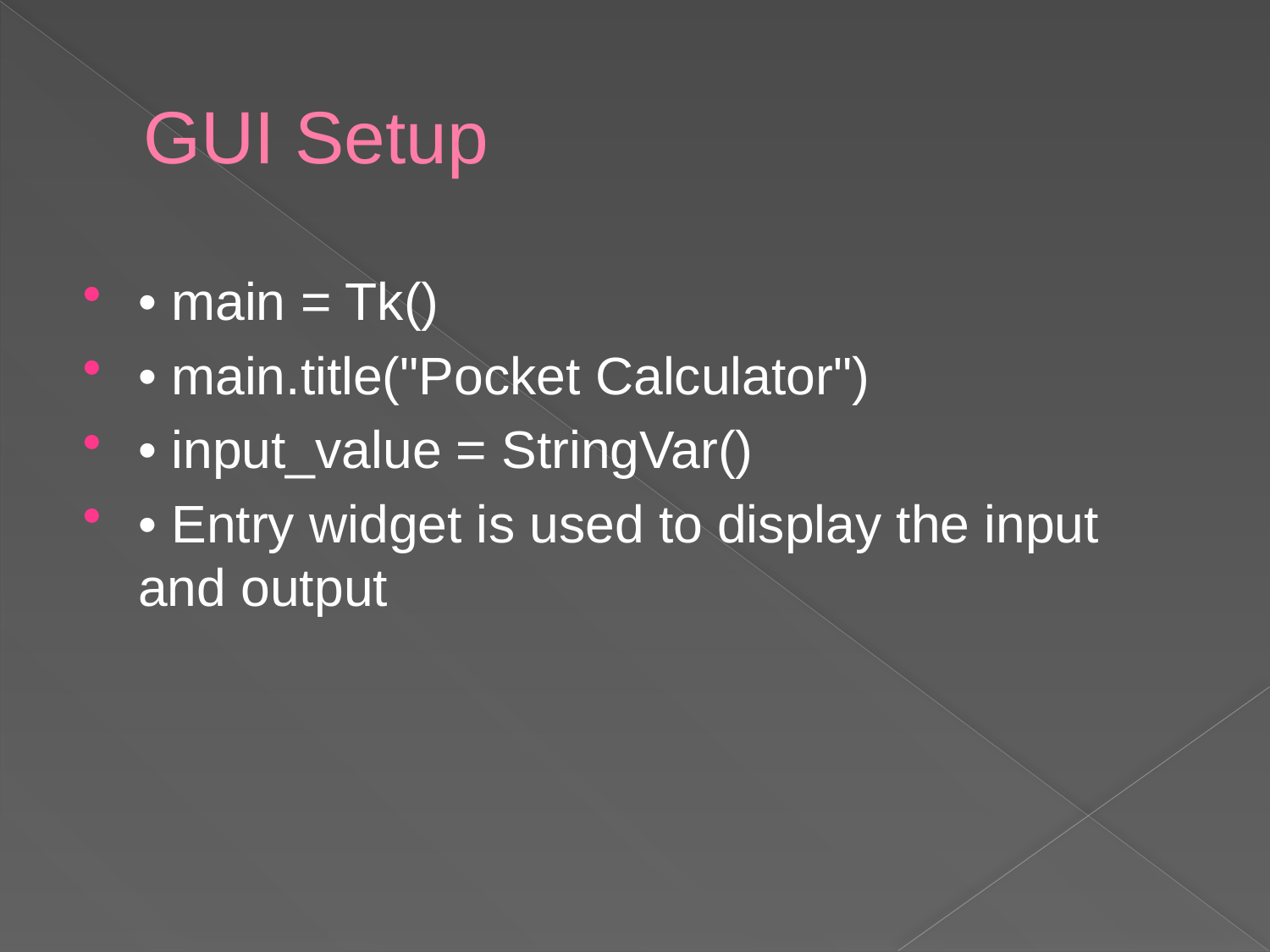

# GUI Setup
• main = Tk()
• main.title("Pocket Calculator")
• input_value = StringVar()
• Entry widget is used to display the input and output